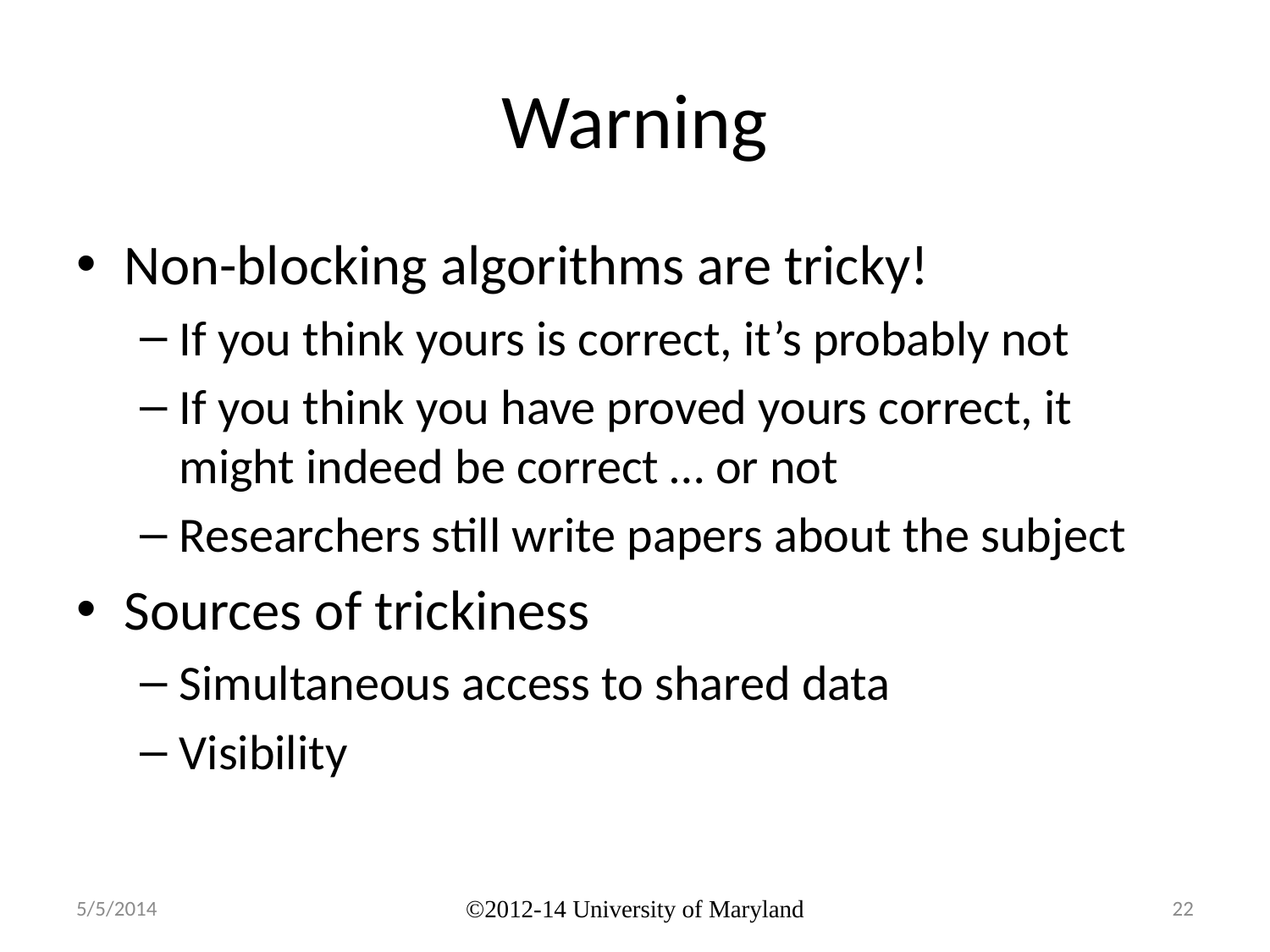

# Warning
Non-blocking algorithms are tricky!
If you think yours is correct, it’s probably not
If you think you have proved yours correct, it might indeed be correct … or not
Researchers still write papers about the subject
Sources of trickiness
Simultaneous access to shared data
Visibility
5/5/2014
©2012-14 University of Maryland
22